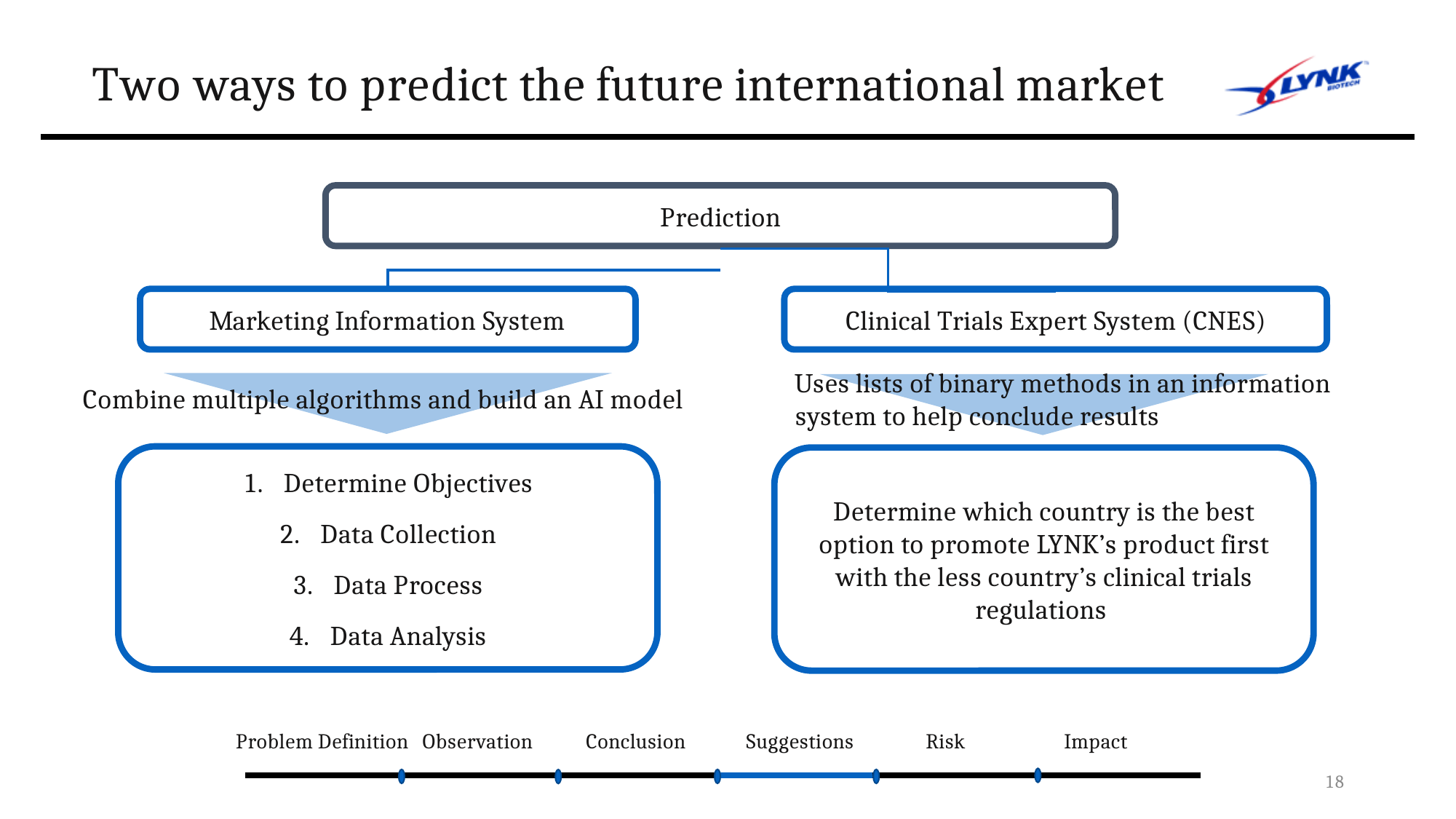

# Two ways to predict the future international market
Prediction
Marketing Information System
Clinical Trials Expert System (CNES)
Uses lists of binary methods in an information system to help conclude results

Combine multiple algorithms and build an AI model
Determine Objectives
Data Collection
Data Process
Data Analysis
Determine which country is the best option to promote LYNK’s product first with the less country’s clinical trials regulations